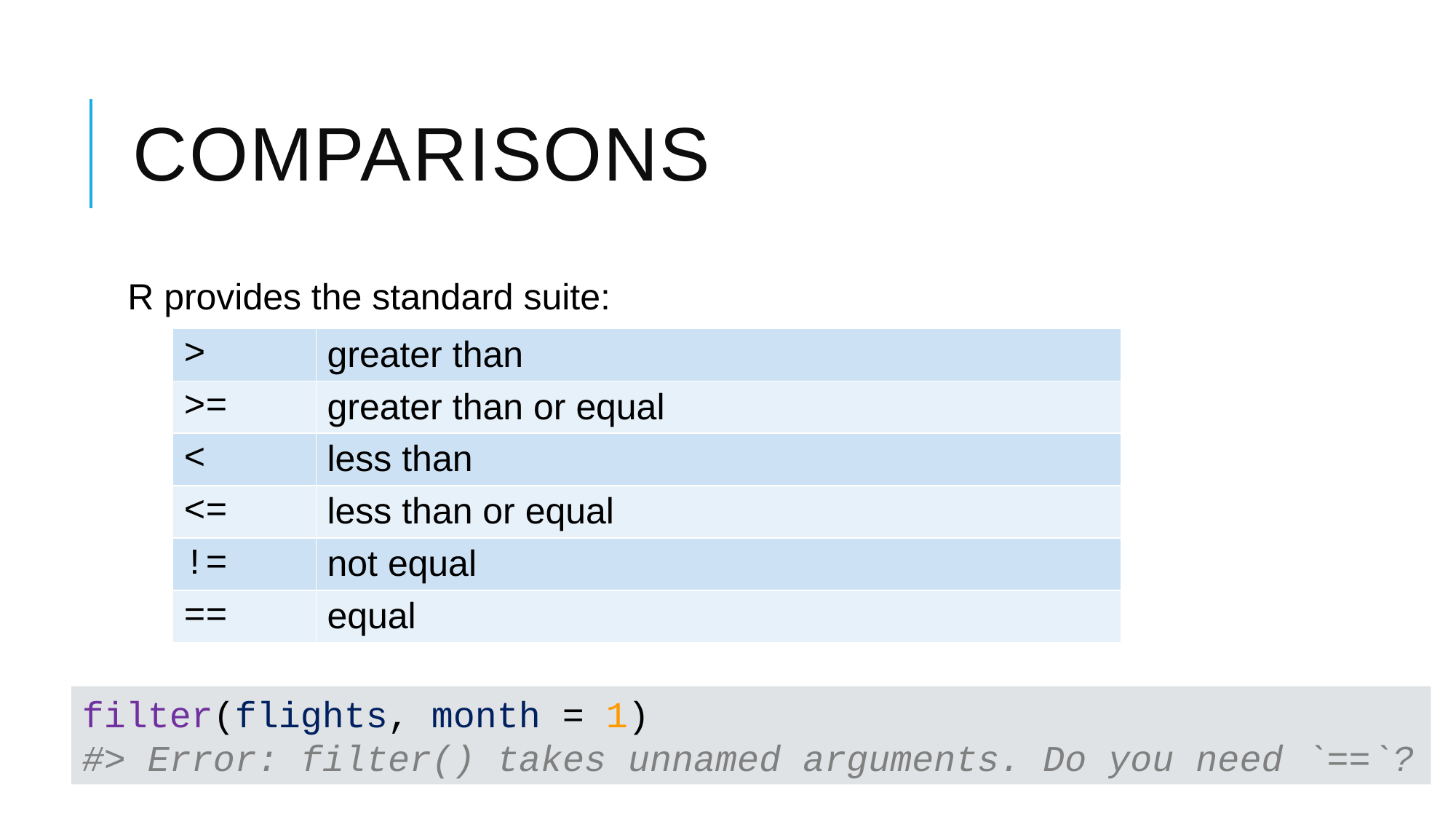

# Comparisons
R provides the standard suite:
| > | greater than |
| --- | --- |
| >= | greater than or equal |
| < | less than |
| <= | less than or equal |
| != | not equal |
| == | equal |
filter(flights, month = 1)
#> Error: filter() takes unnamed arguments. Do you need `==`?